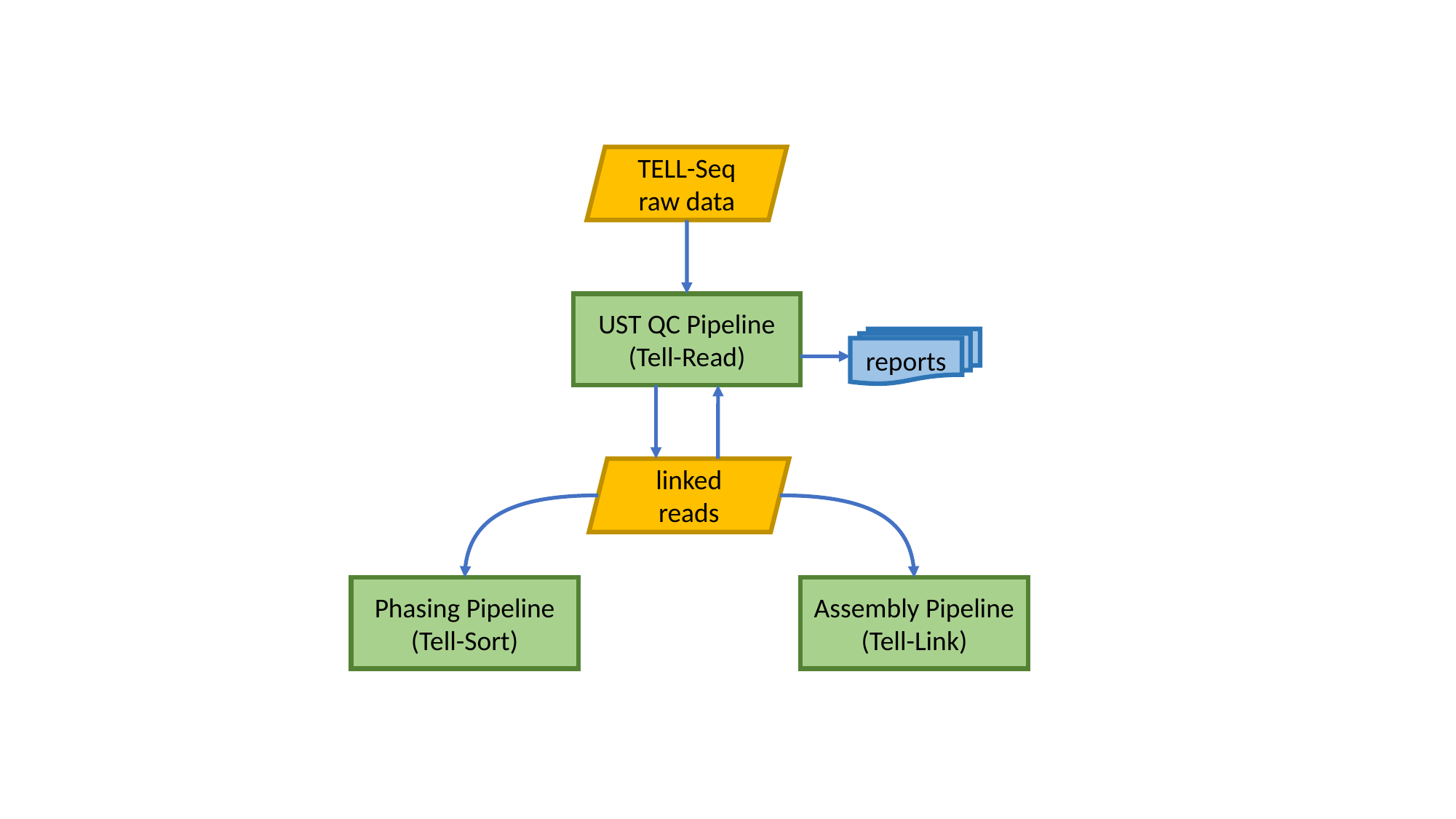

TELL-Seq raw data
UST QC Pipeline
(Tell-Read)
reports
linked reads
Phasing Pipeline
(Tell-Sort)
Assembly Pipeline
(Tell-Link)